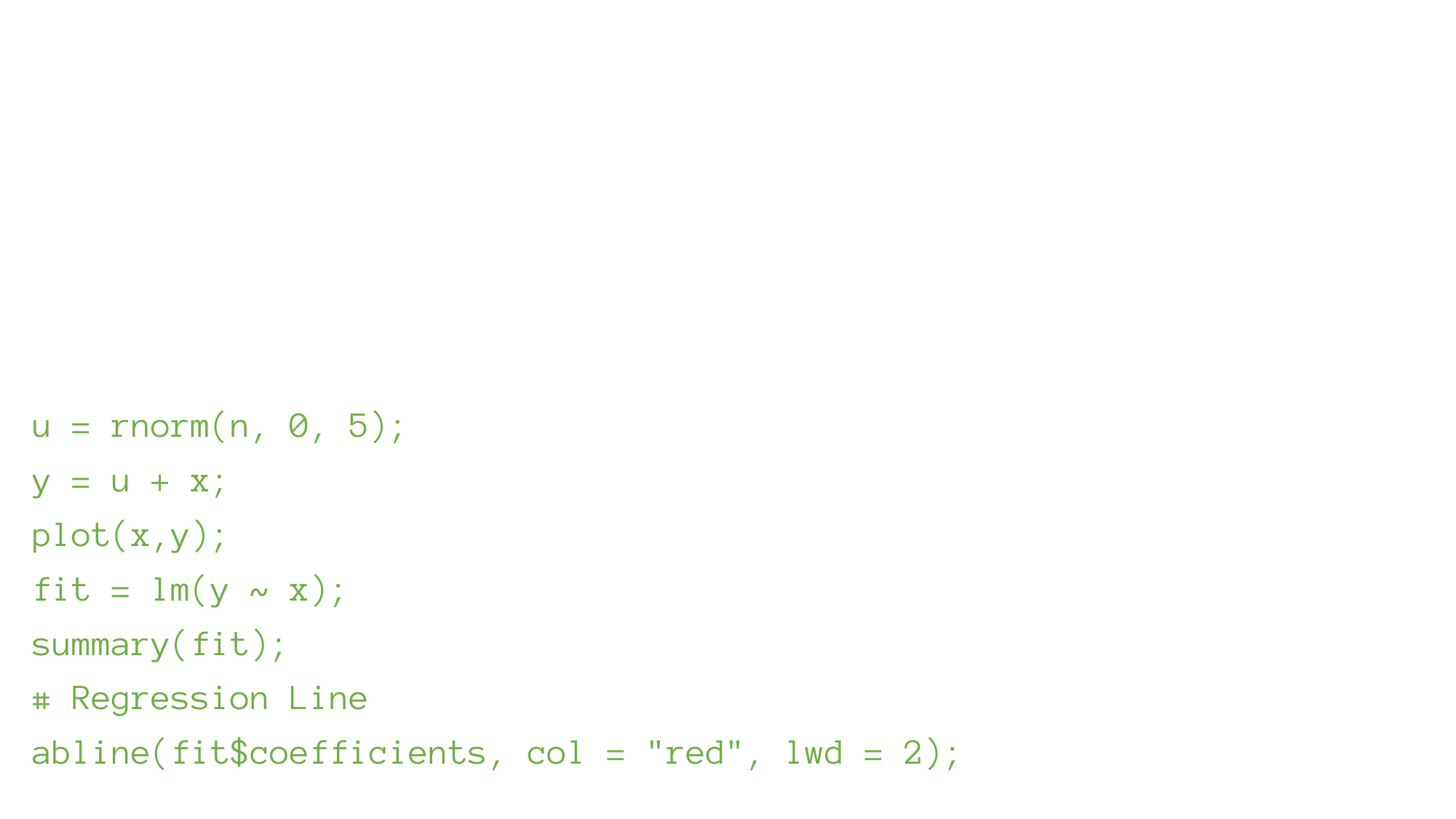

u = rnorm(n, 0, 5);
y = u + x;
plot(x,y);
fit = lm(y ~ x);
summary(fit);
# Regression Line
abline(fit$coefficients, col = "red", lwd = 2);